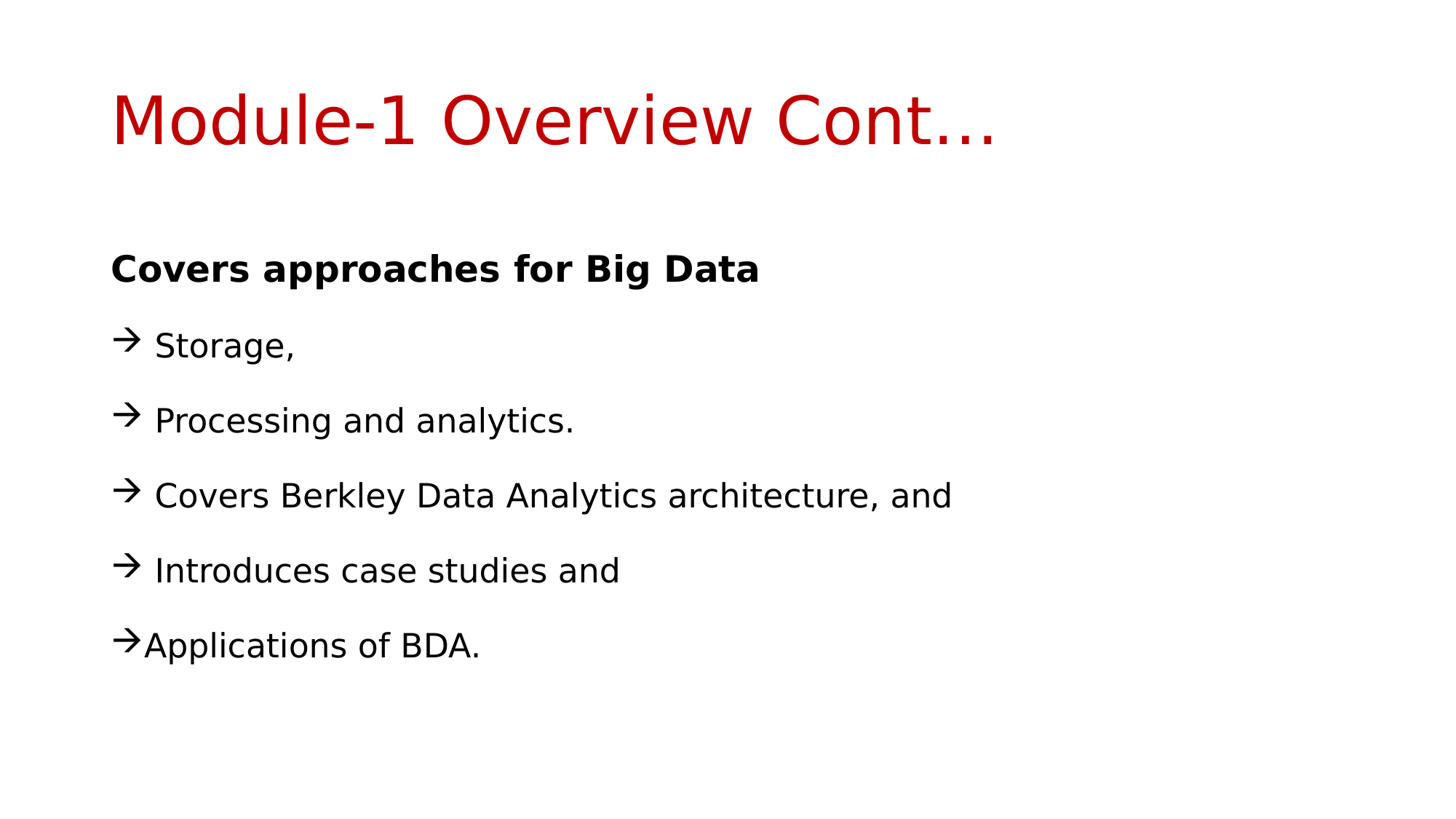

# Module-1 Overview Cont…
Covers approaches for Big Data
 Storage,
 Processing and analytics.
 Covers Berkley Data Analytics architecture, and
 Introduces case studies and
Applications of BDA.